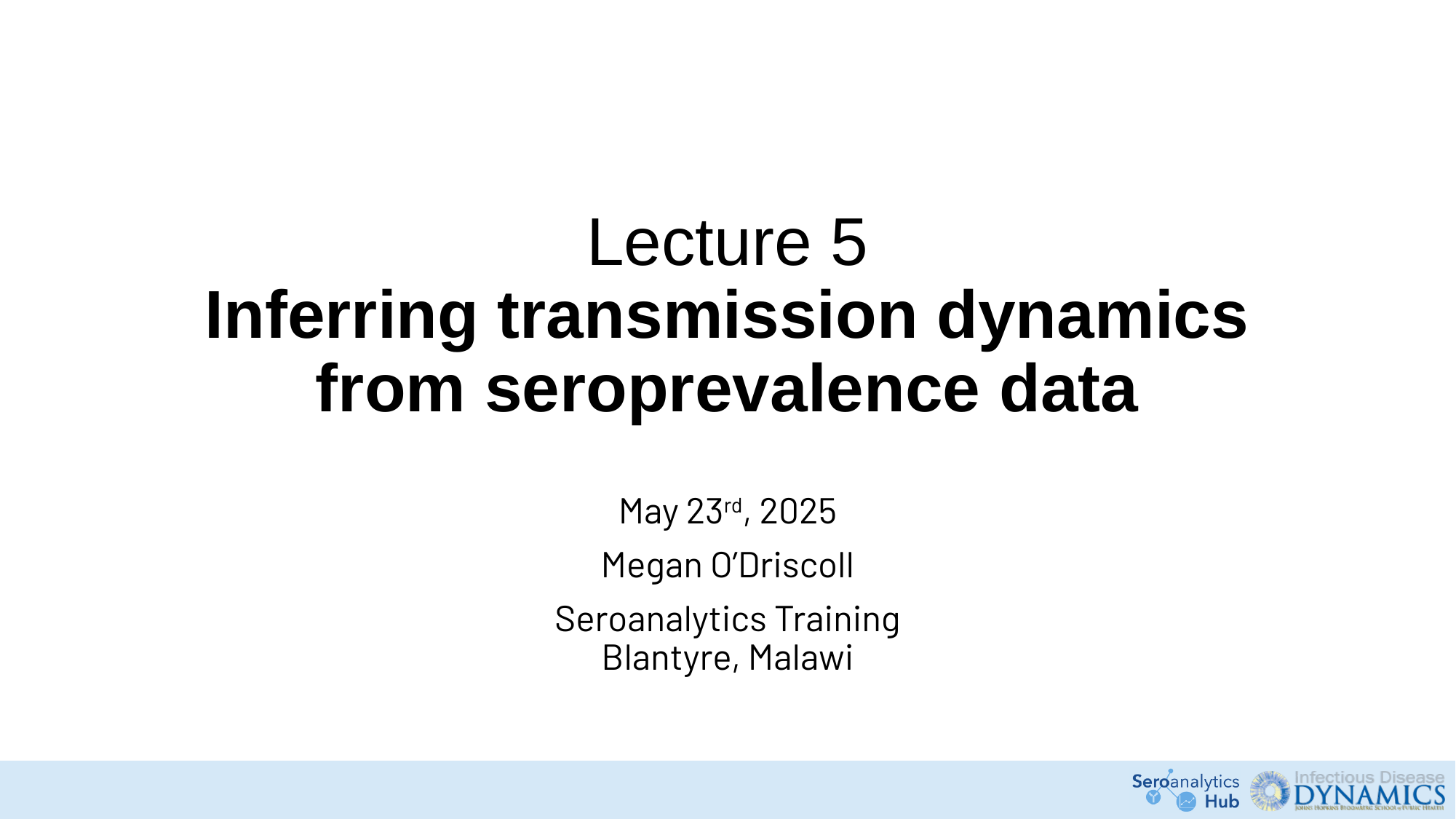

# Lecture 5 Inferring transmission dynamics from seroprevalence data
May 23rd, 2025
Megan O’Driscoll
Seroanalytics Training
Blantyre, Malawi